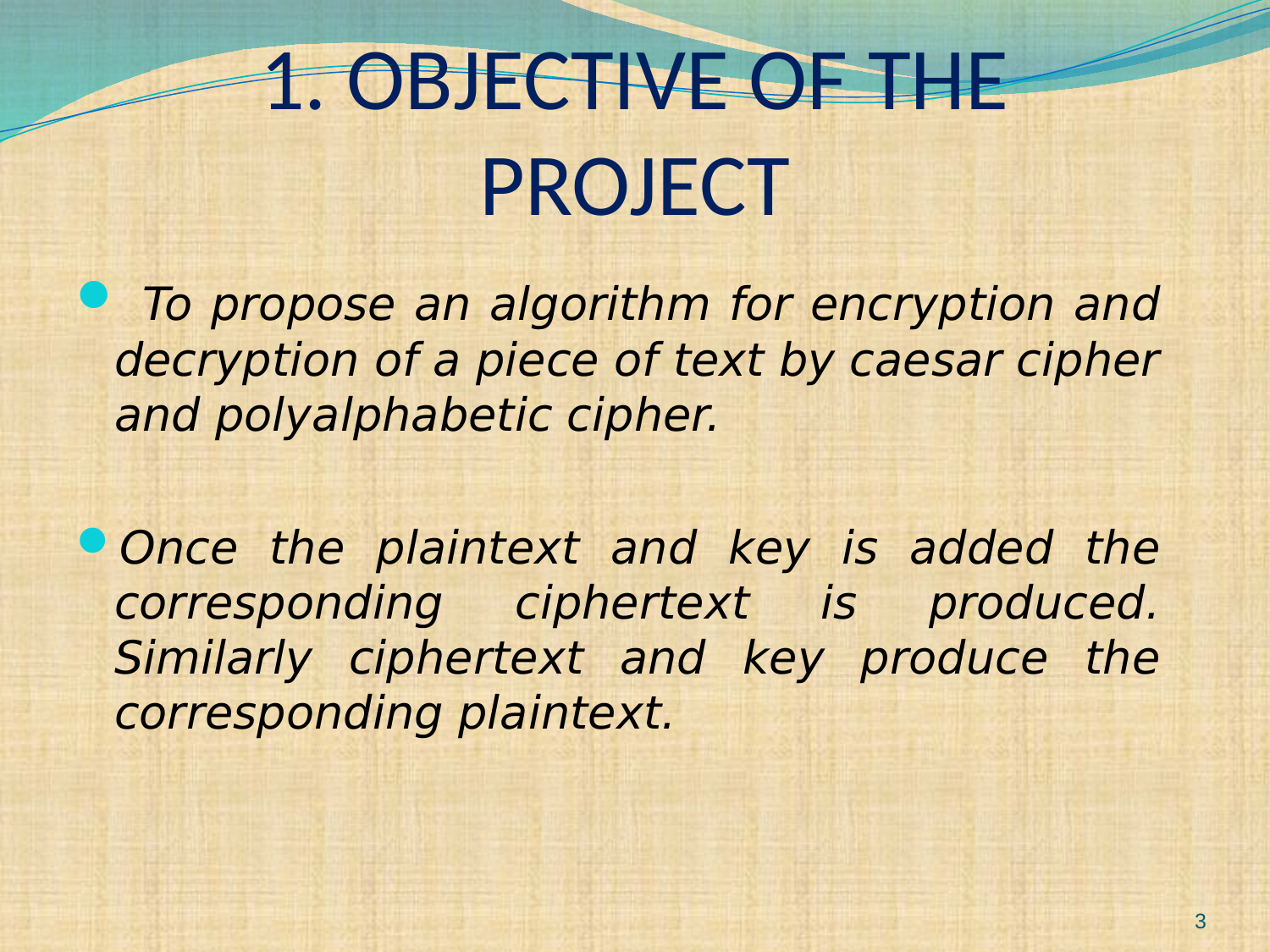

# 1. OBJECTIVE OF THE PROJECT
 To propose an algorithm for encryption and decryption of a piece of text by caesar cipher and polyalphabetic cipher.

Once the plaintext and key is added the corresponding ciphertext is produced. Similarly ciphertext and key produce the corresponding plaintext.

3